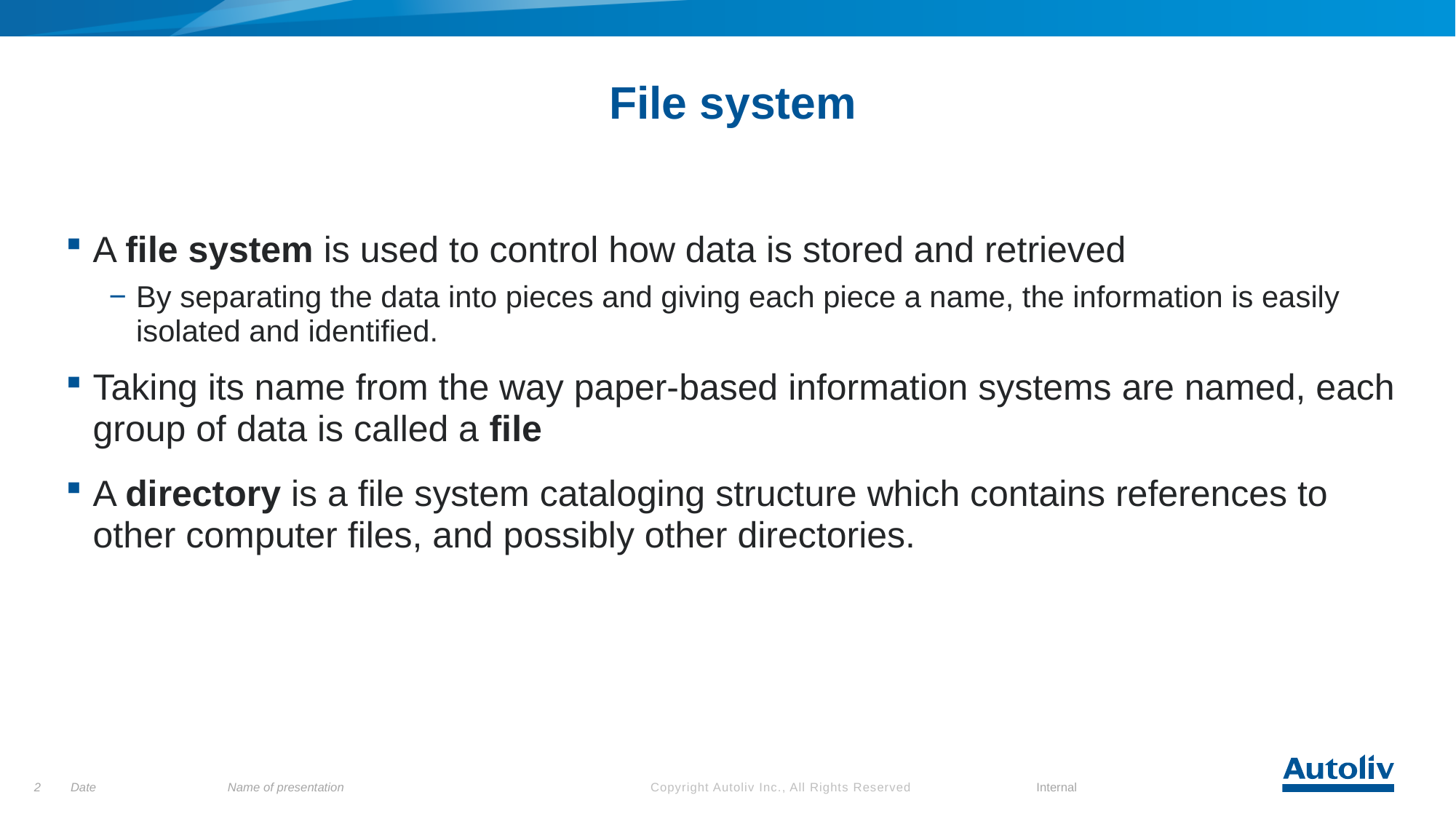

# File system
A file system is used to control how data is stored and retrieved
By separating the data into pieces and giving each piece a name, the information is easily isolated and identified.
Taking its name from the way paper-based information systems are named, each group of data is called a file
A directory is a file system cataloging structure which contains references to other computer files, and possibly other directories.
2
Date
Name of presentation